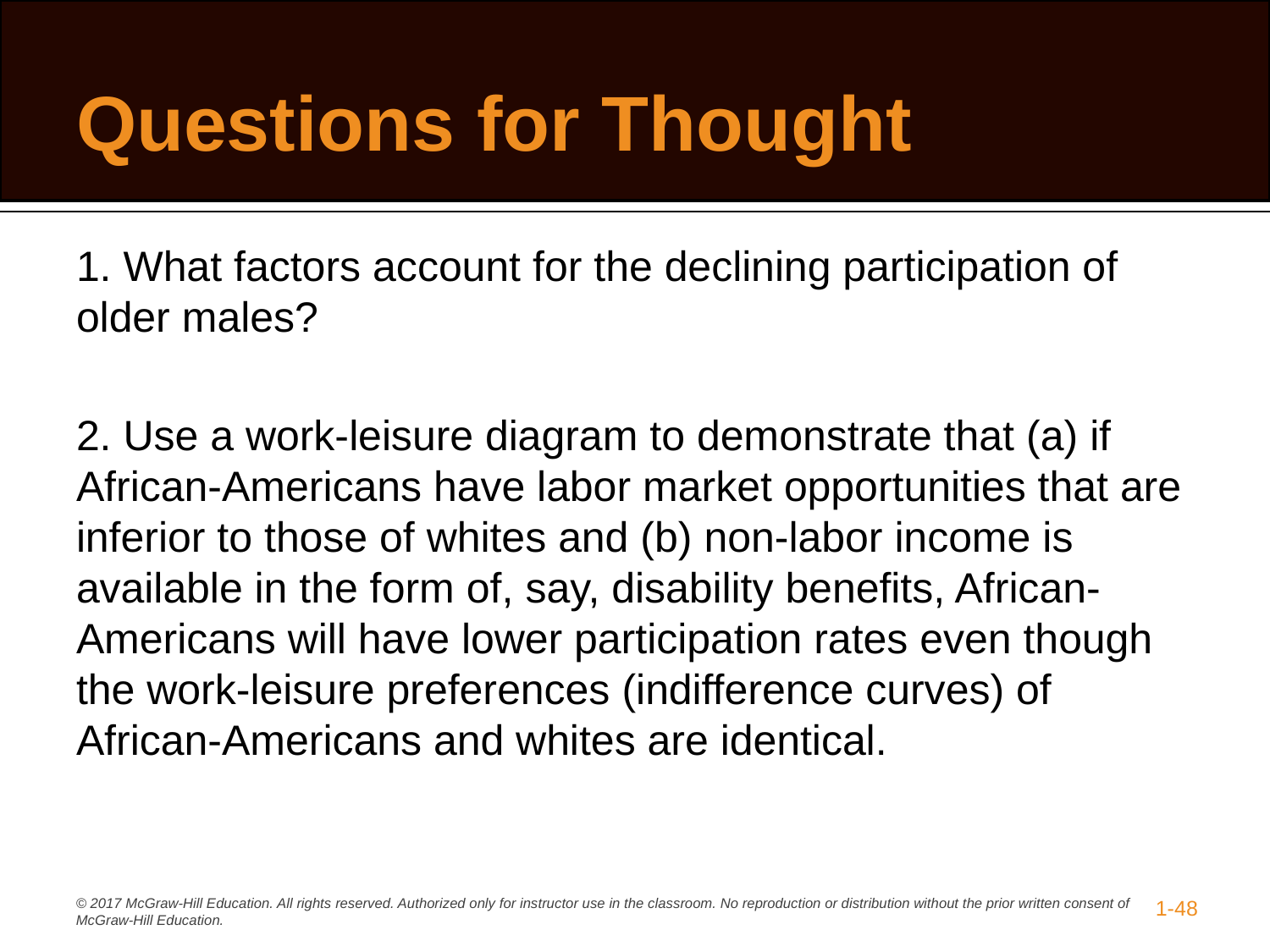

# Questions for Thought
1. What factors account for the declining participation of older males?

2. Use a work-leisure diagram to demonstrate that (a) if African-Americans have labor market opportunities that are inferior to those of whites and (b) non-labor income is available in the form of, say, disability benefits, African-Americans will have lower participation rates even though the work-leisure preferences (indifference curves) of African-Americans and whites are identical.